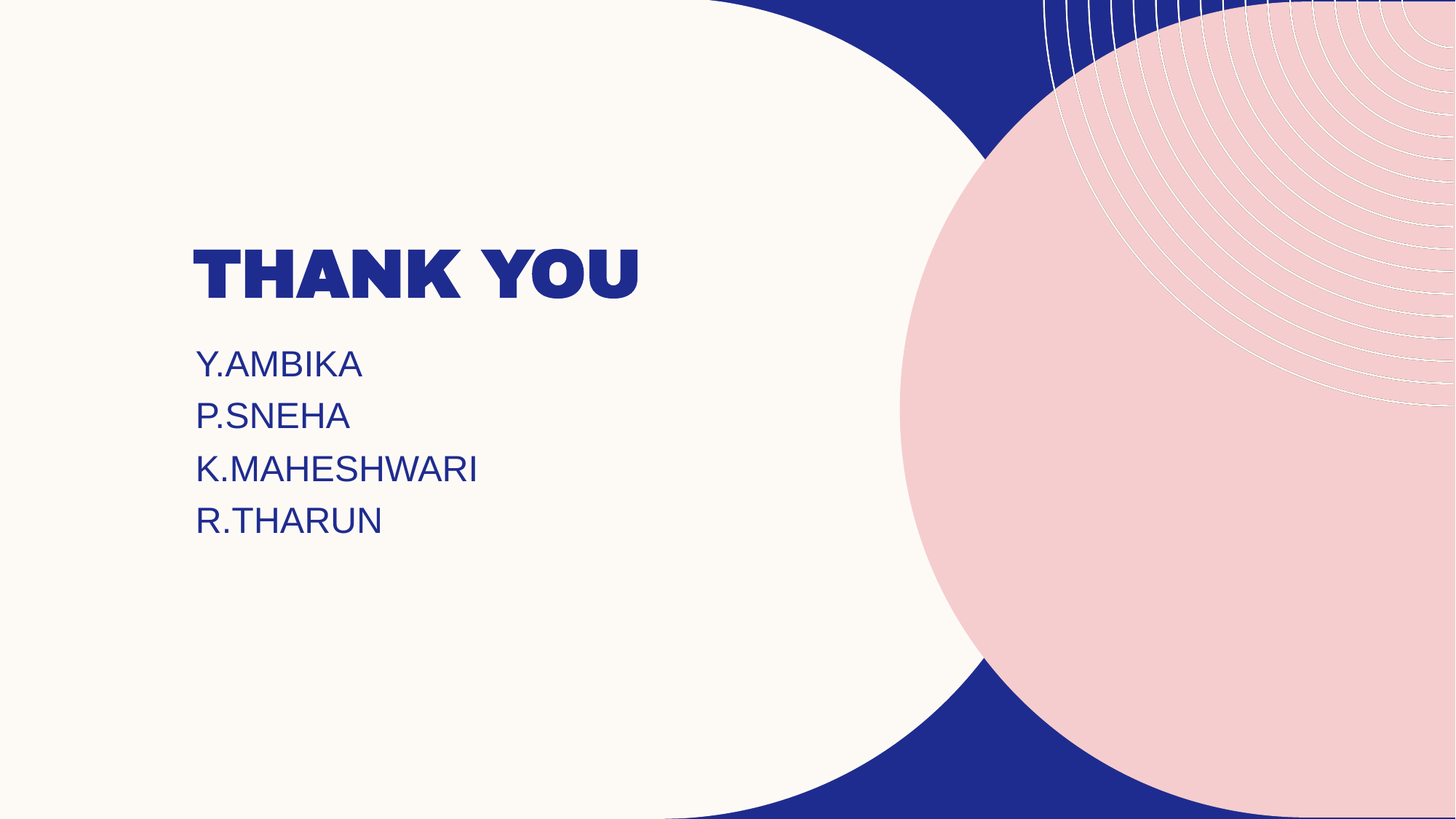

# THANK YOU
Y.AMBIKA​
P.SNEHA
K.MAHESHWARI
R.THARUN